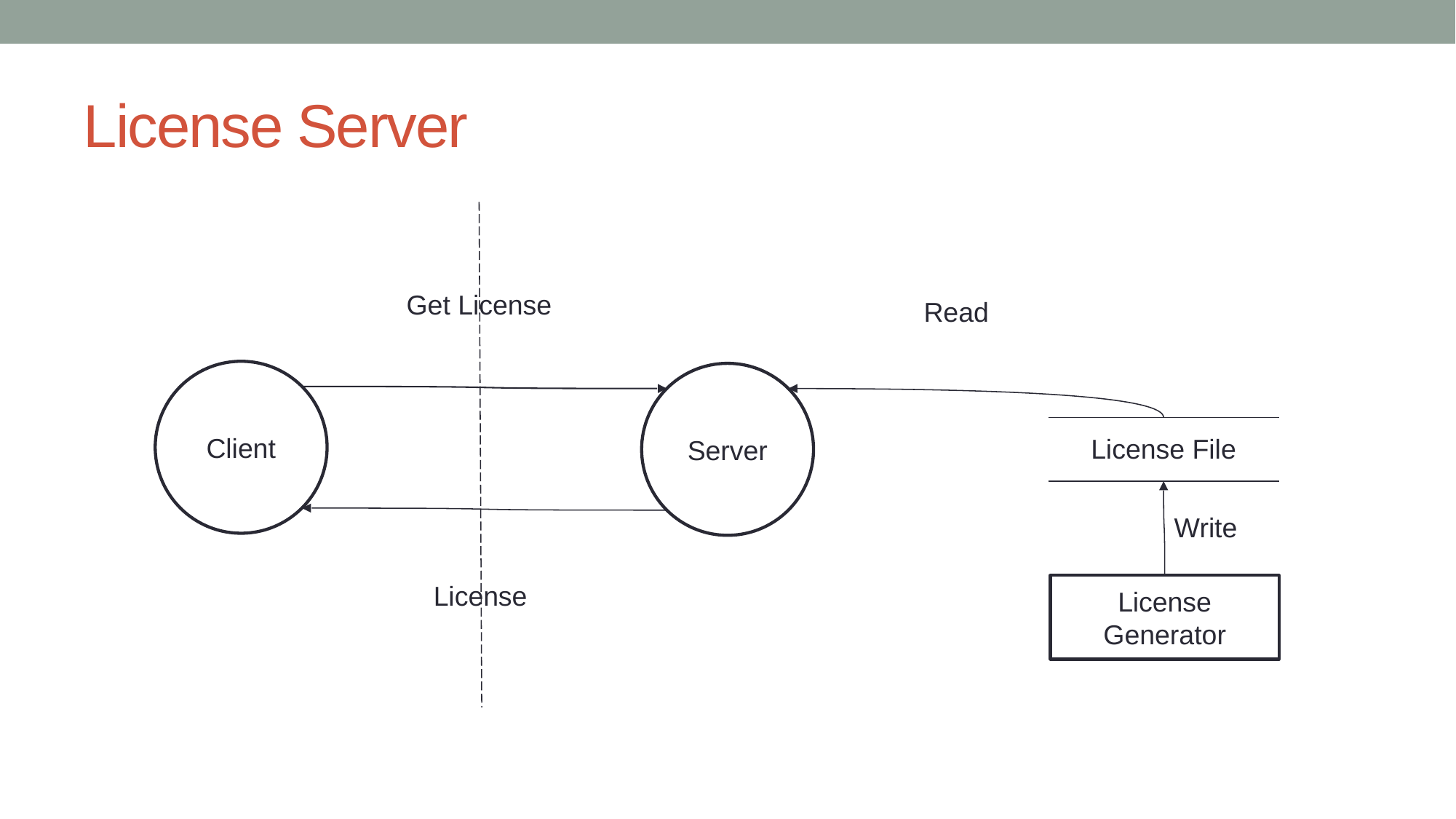

# License Server
Get License
Read
Client
Server
| License File |
| --- |
Write
License
License Generator